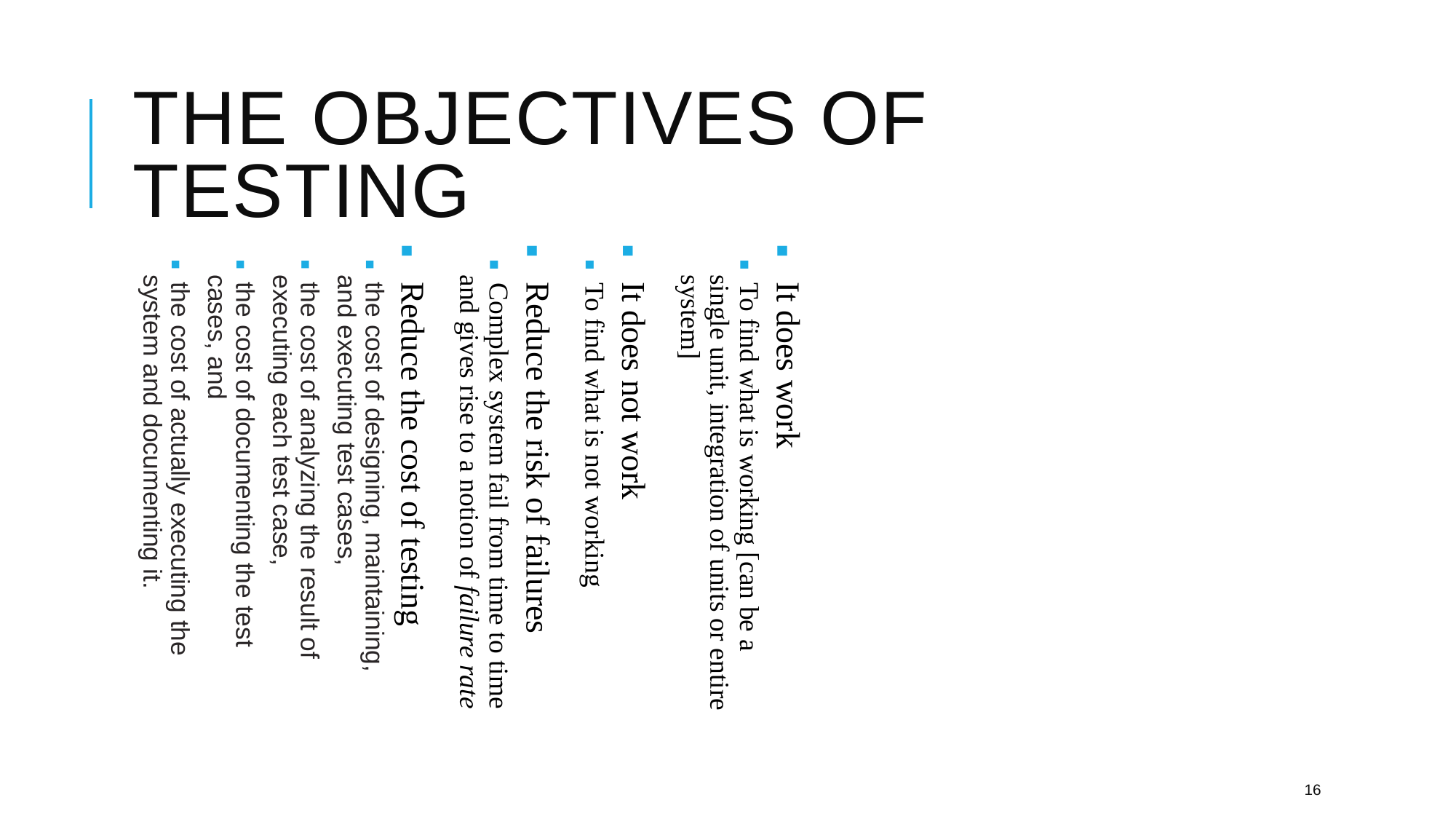

The Objectives of Testing
 It does work
To find what is working [can be a single unit, integration of units or entire system]
 It does not work
To find what is not working
 Reduce the risk of failures
Complex system fail from time to time and gives rise to a notion of failure rate
 Reduce the cost of testing
the cost of designing, maintaining, and executing test cases,
the cost of analyzing the result of executing each test case,
the cost of documenting the test cases, and
the cost of actually executing the system and documenting it.
16